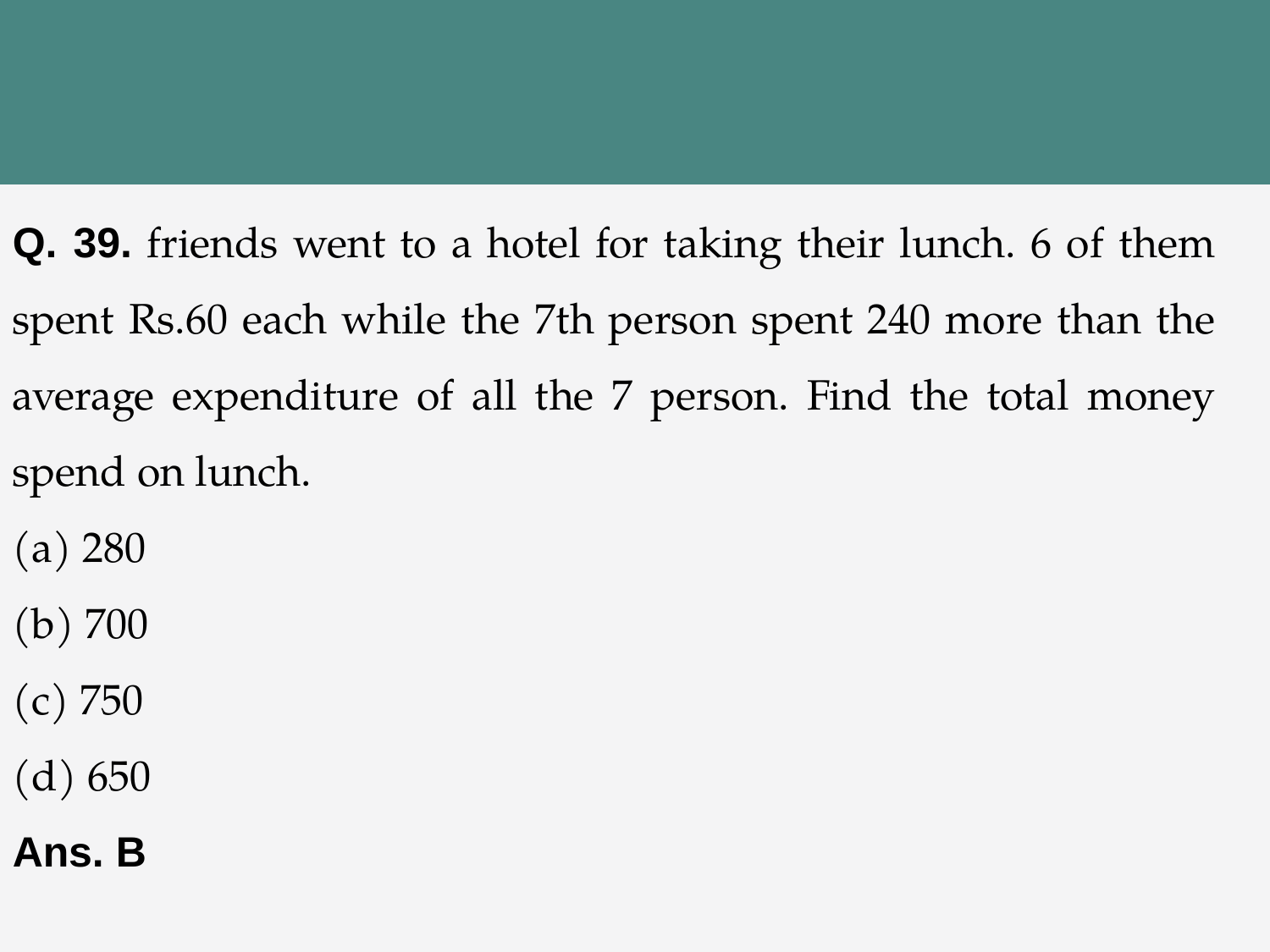

Q. 39. friends went to a hotel for taking their lunch. 6 of them spent Rs.60 each while the 7th person spent 240 more than the average expenditure of all the 7 person. Find the total money spend on lunch.
(a) 280
(b) 700
(c) 750
(d) 650
Ans. B